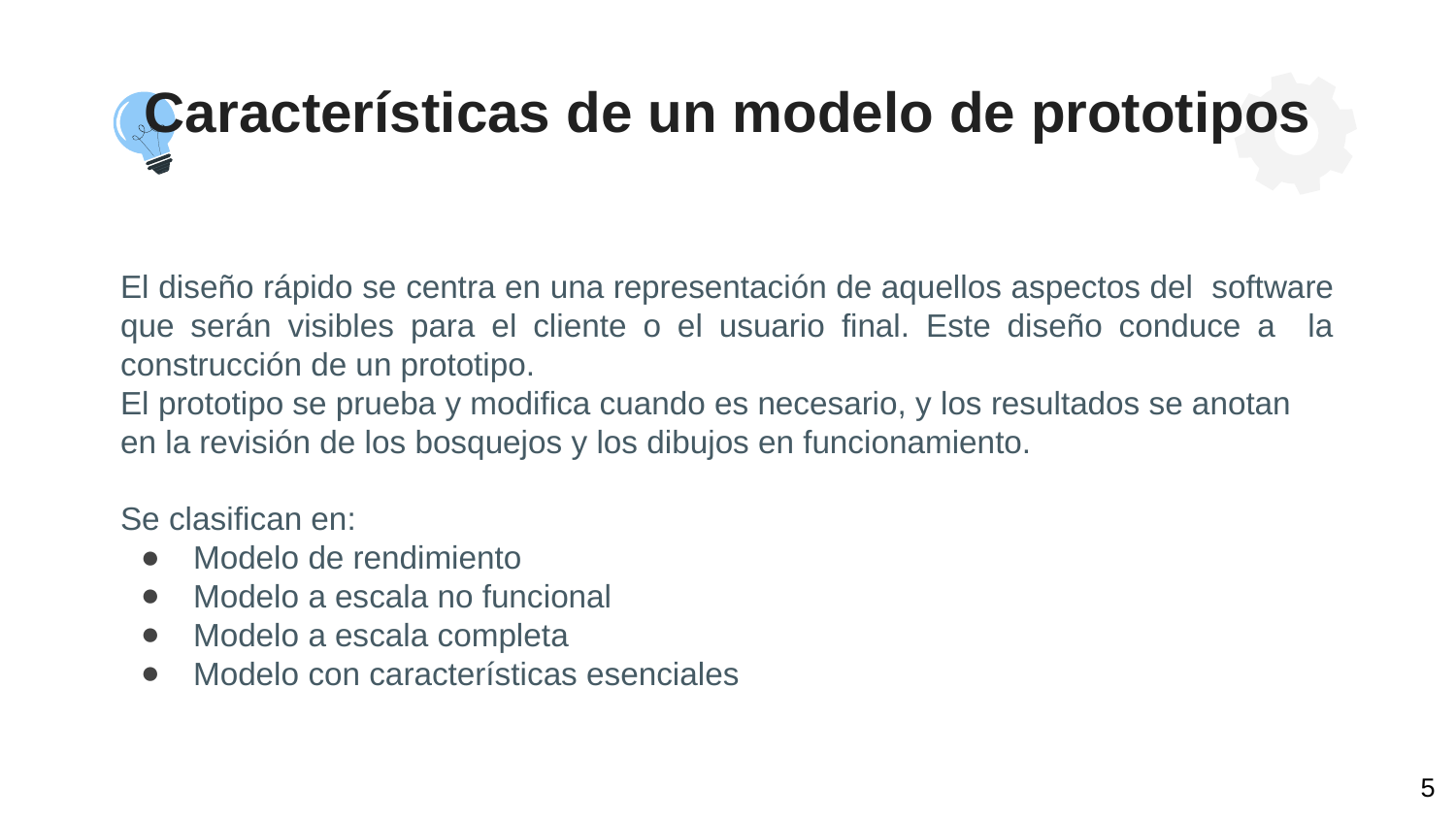

# Características de un modelo de prototipos
El diseño rápido se centra en una representación de aquellos aspectos del  software que serán visibles para el cliente o el usuario final. Este diseño conduce a  la construcción de un prototipo.
El prototipo se prueba y modifica cuando es necesario, y los resultados se anotan
en la revisión de los bosquejos y los dibujos en funcionamiento.

Se clasifican en:
Modelo de rendimiento
Modelo a escala no funcional
Modelo a escala completa
Modelo con características esenciales
5